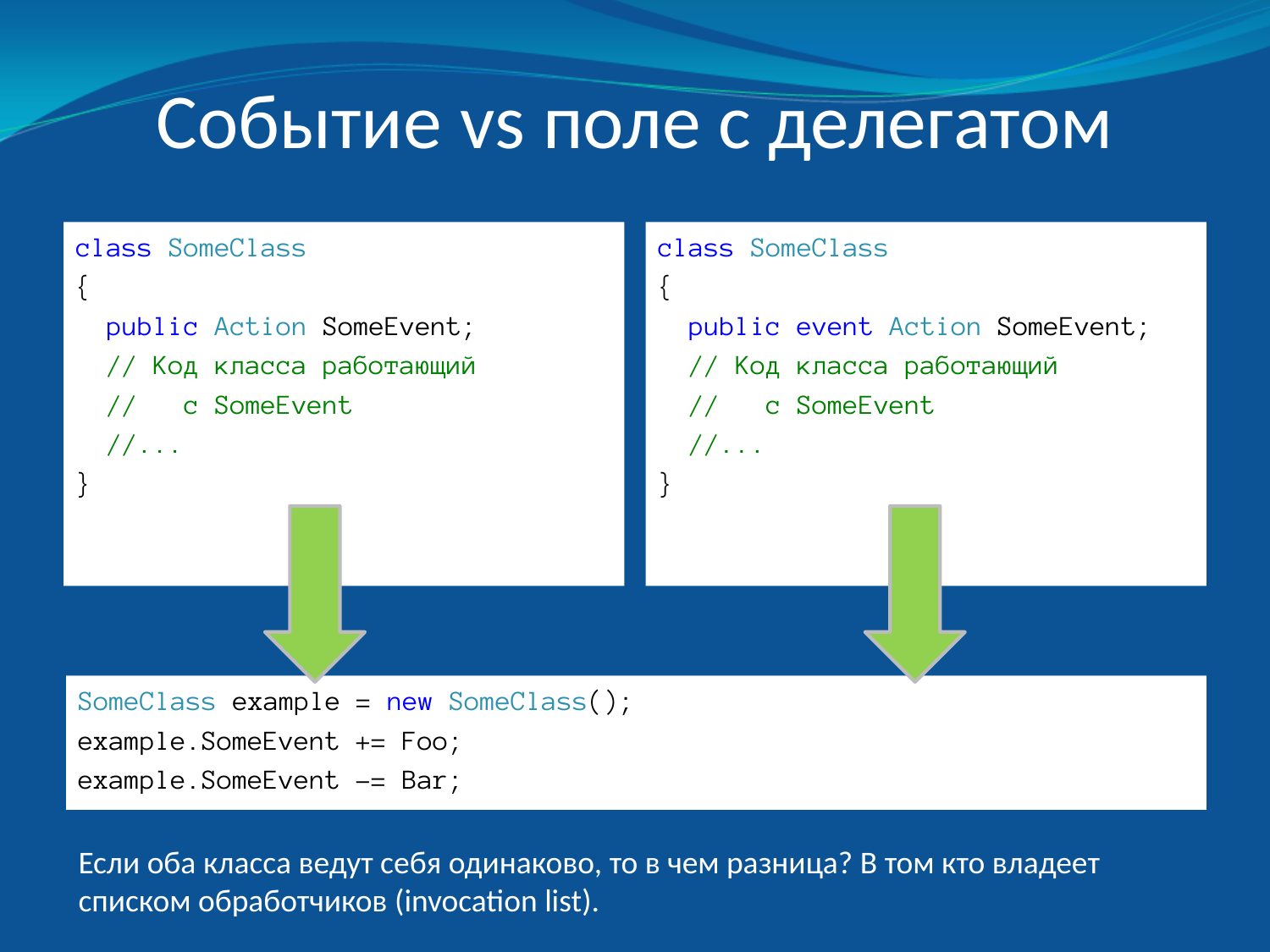

# Событие vs поле с делегатом
class SomeClass
{
  public event Action SomeEvent;
  // Код класса работающий
  //   с SomeEvent
  //...
}
class SomeClass
{
  public Action SomeEvent;
  // Код класса работающий
  //   с SomeEvent
  //...
}

SomeClass example = new SomeClass();
…
example.SomeEvent = null;

SomeClass example = new SomeClass();
example.SomeEvent += Foo;
example.SomeEvent -= Bar;

Если оба класса ведут себя одинаково, то в чем разница? В том кто владеет списком обработчиков (invocation list).